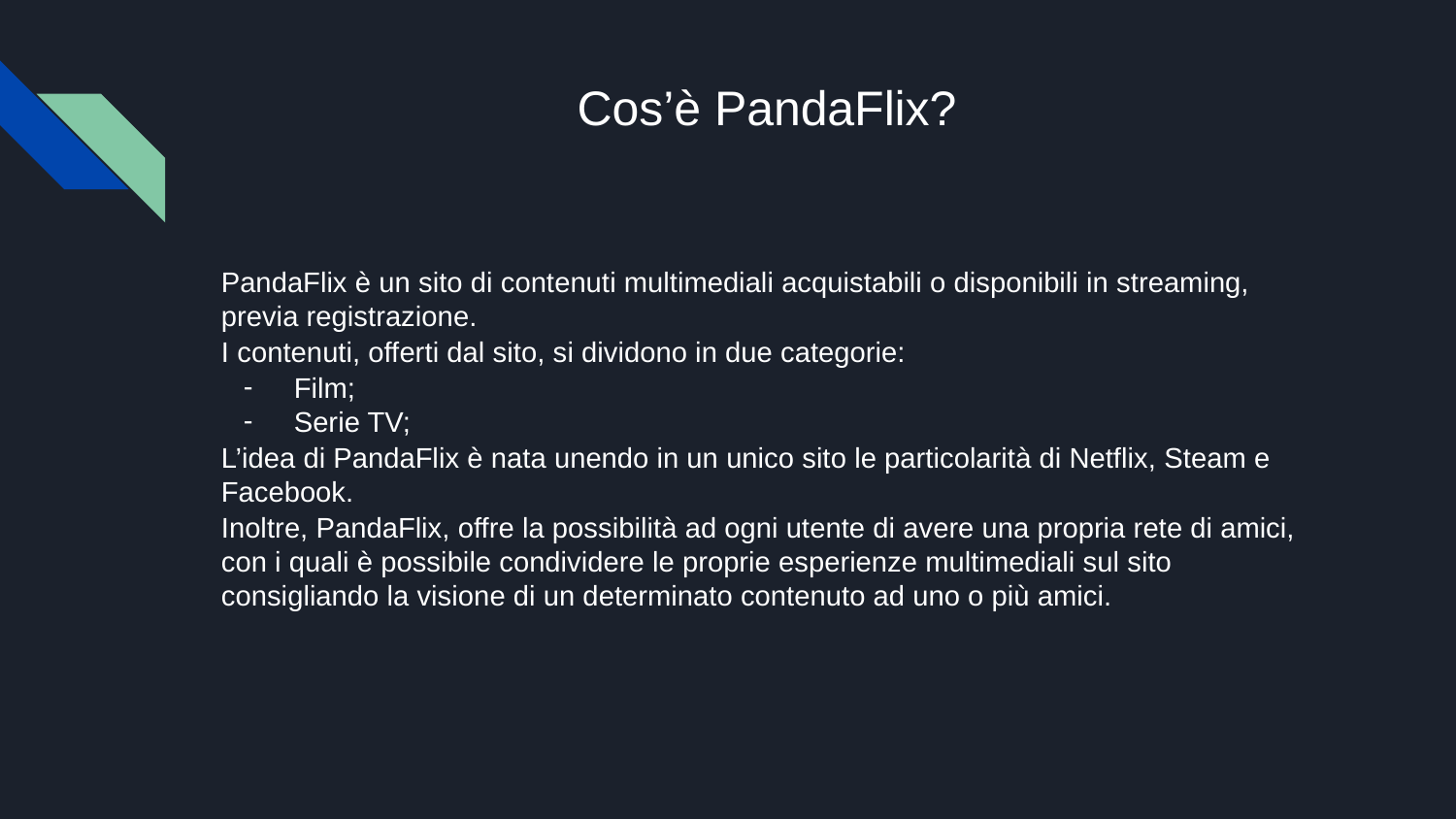

# Cos’è PandaFlix?
PandaFlix è un sito di contenuti multimediali acquistabili o disponibili in streaming, previa registrazione.
I contenuti, offerti dal sito, si dividono in due categorie:
Film;
Serie TV;
L’idea di PandaFlix è nata unendo in un unico sito le particolarità di Netflix, Steam e Facebook.
Inoltre, PandaFlix, offre la possibilità ad ogni utente di avere una propria rete di amici, con i quali è possibile condividere le proprie esperienze multimediali sul sito consigliando la visione di un determinato contenuto ad uno o più amici.